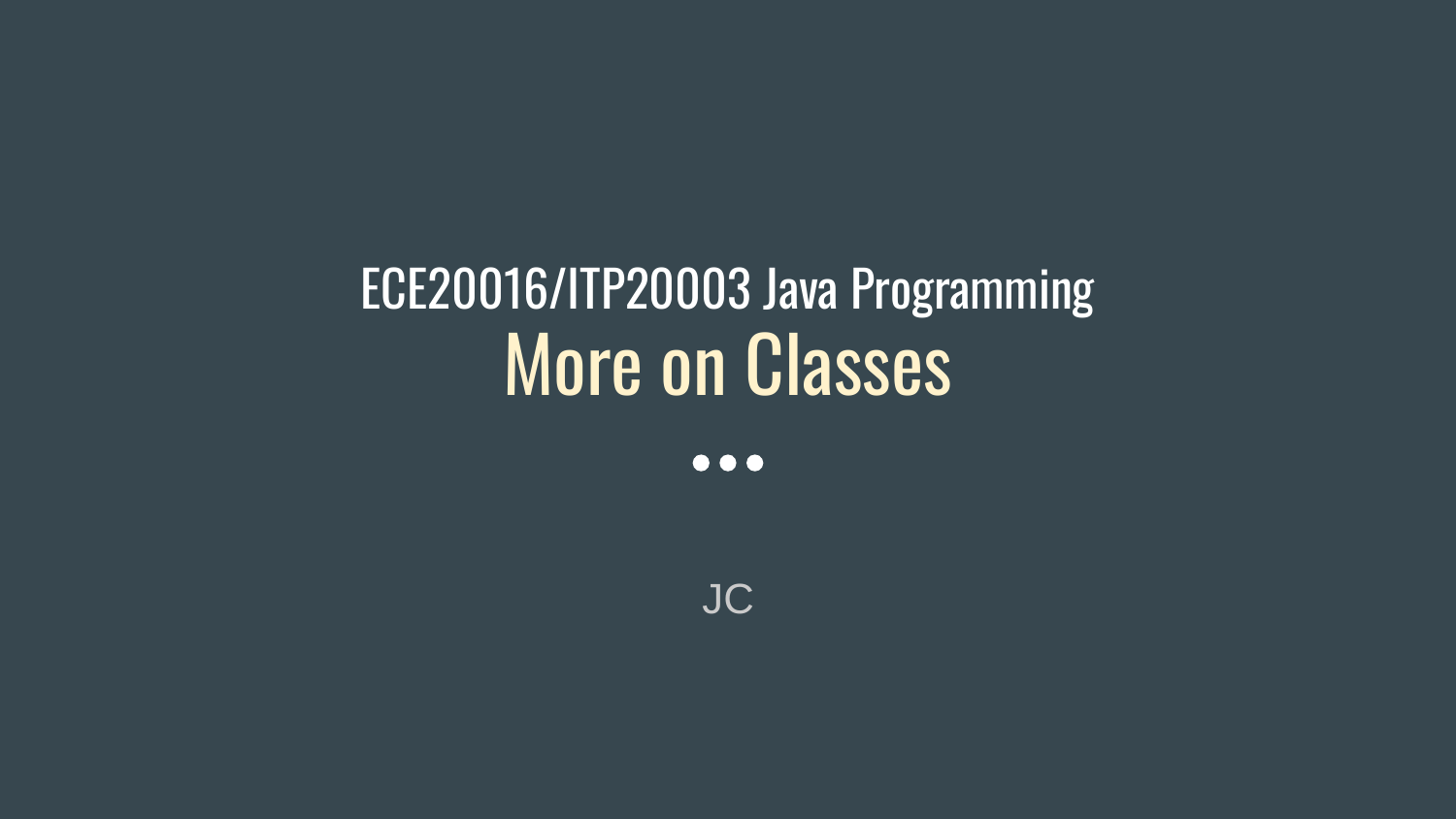

# ECE20016/ITP20003 Java Programming
More on Classes

JC